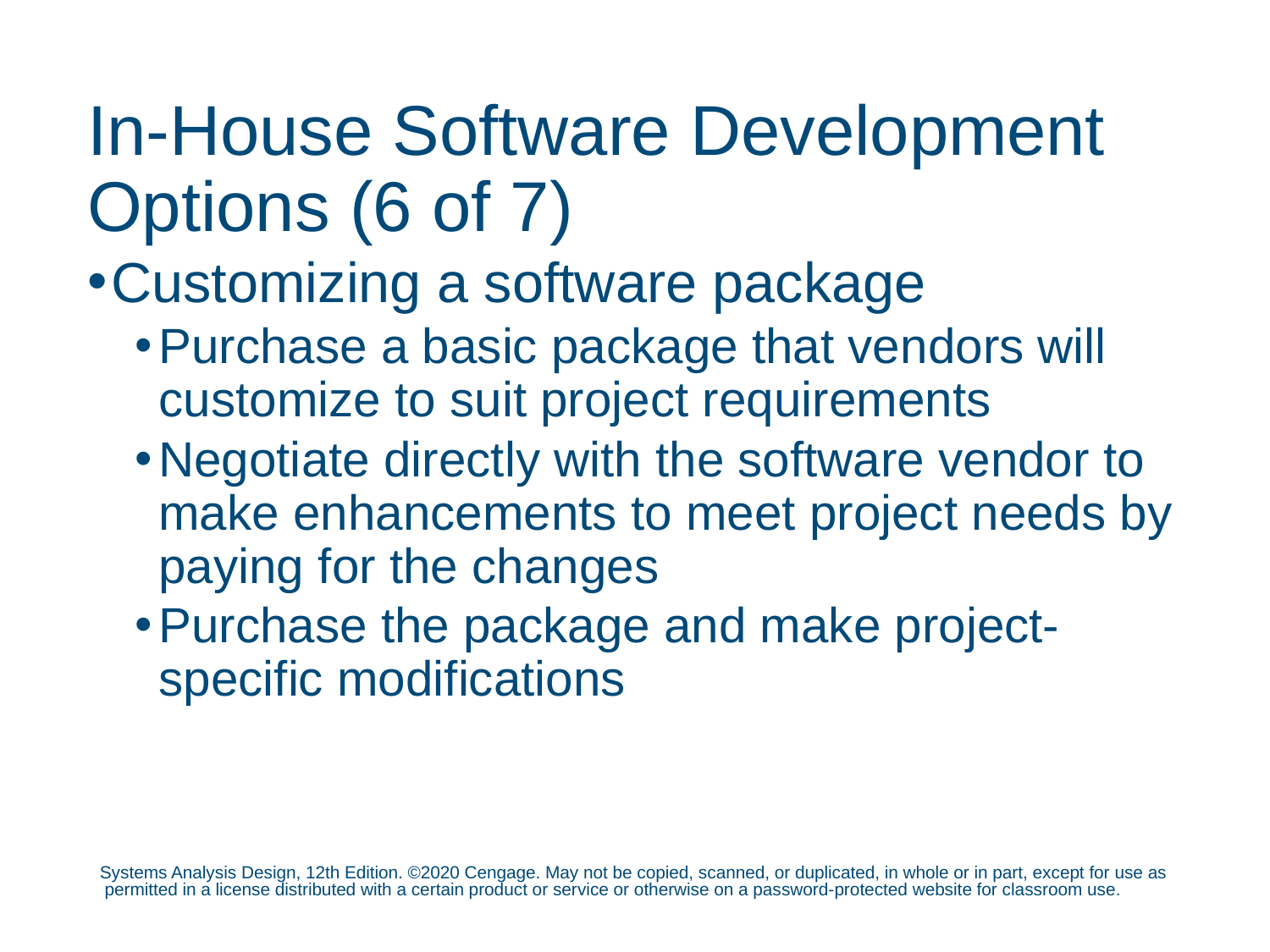

# In-House Software Development Options (6 of 7)
Customizing a software package
Purchase a basic package that vendors will customize to suit project requirements
Negotiate directly with the software vendor to make enhancements to meet project needs by paying for the changes
Purchase the package and make project-specific modifications

Systems Analysis Design, 12th Edition. ©2020 Cengage. May not be copied, scanned, or duplicated, in whole or in part, except for use as permitted in a license distributed with a certain product or service or otherwise on a password-protected website for classroom use.